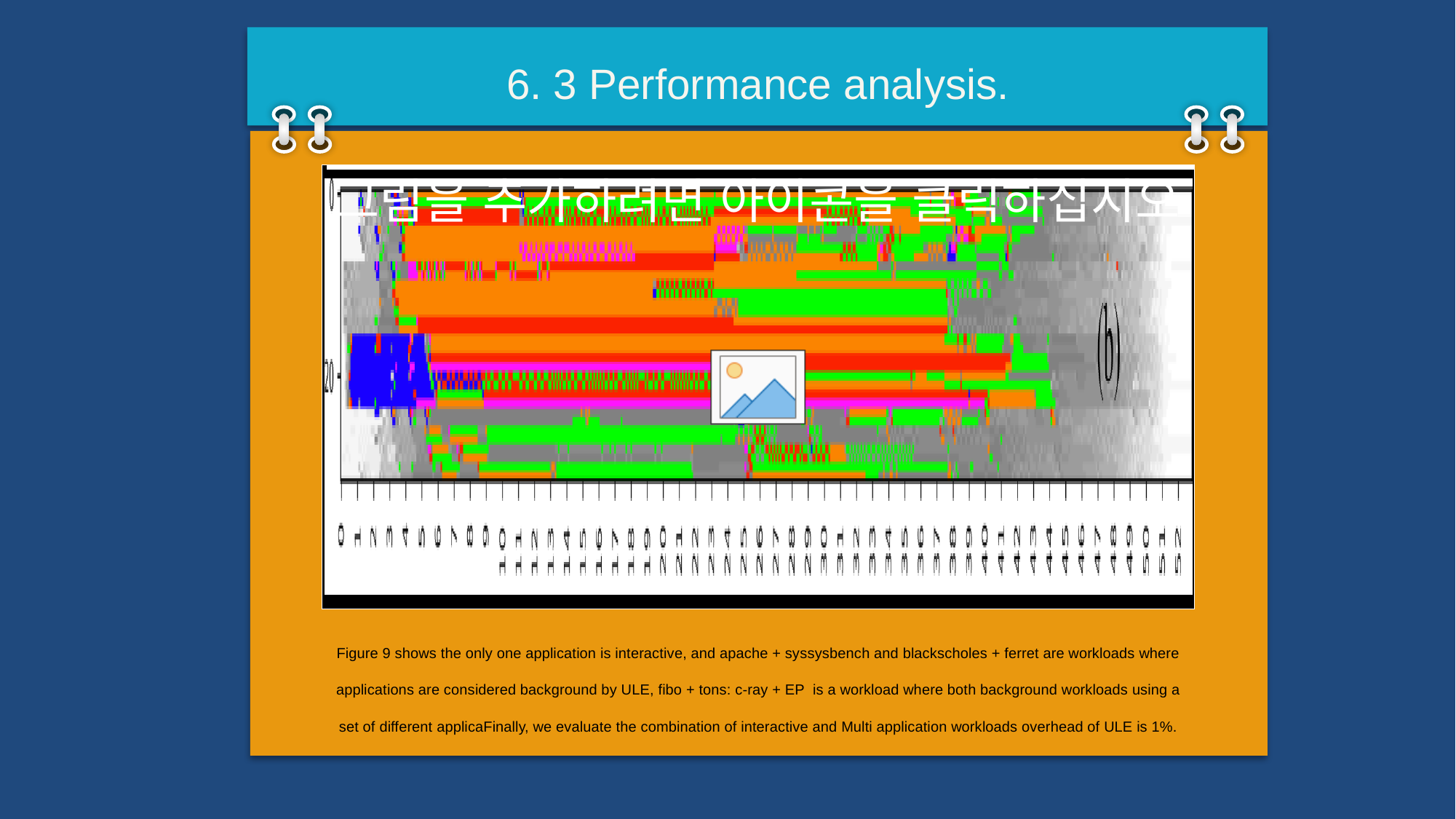

# 6. 3 Performance analysis.

Figure 9 shows the only one application is interactive, and apache + syssysbench and blackscholes + ferret are workloads where applications are considered background by ULE, fibo + tons: c-ray + EP  is a workload where both background workloads using a set of different applicaFinally, we evaluate the combination of interactive and Multi application workloads overhead of ULE is 1%.